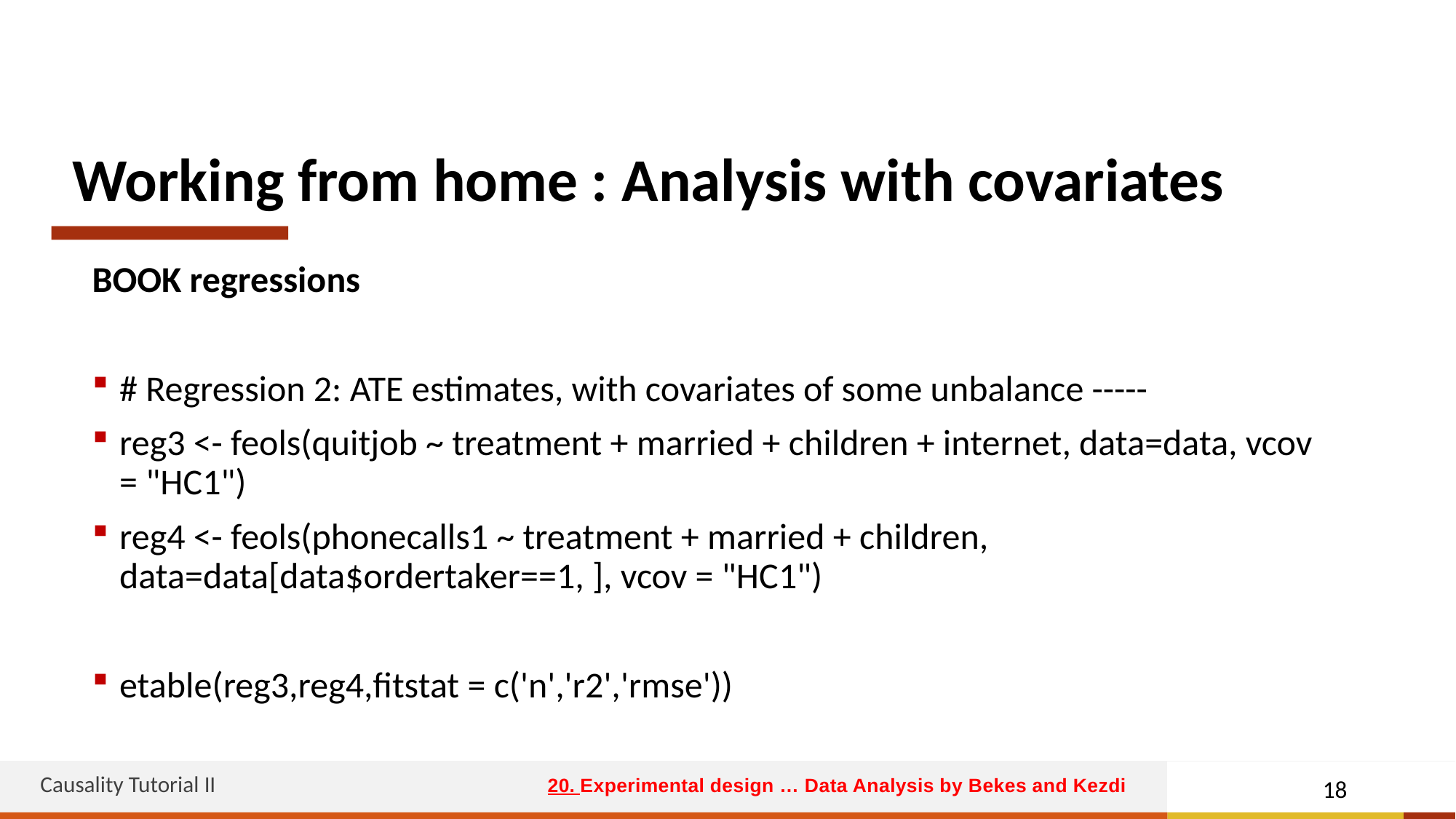

# Working from home : Analysis with covariates
BOOK regressions

# Regression 2: ATE estimates, with covariates of some unbalance -----
reg3 <- feols(quitjob ~ treatment + married + children + internet, data=data, vcov = "HC1")
reg4 <- feols(phonecalls1 ~ treatment + married + children, data=data[data$ordertaker==1, ], vcov = "HC1")

etable(reg3,reg4,fitstat = c('n','r2','rmse'))

Causality Tutorial II
18
20. Experimental design … Data Analysis by Bekes and Kezdi